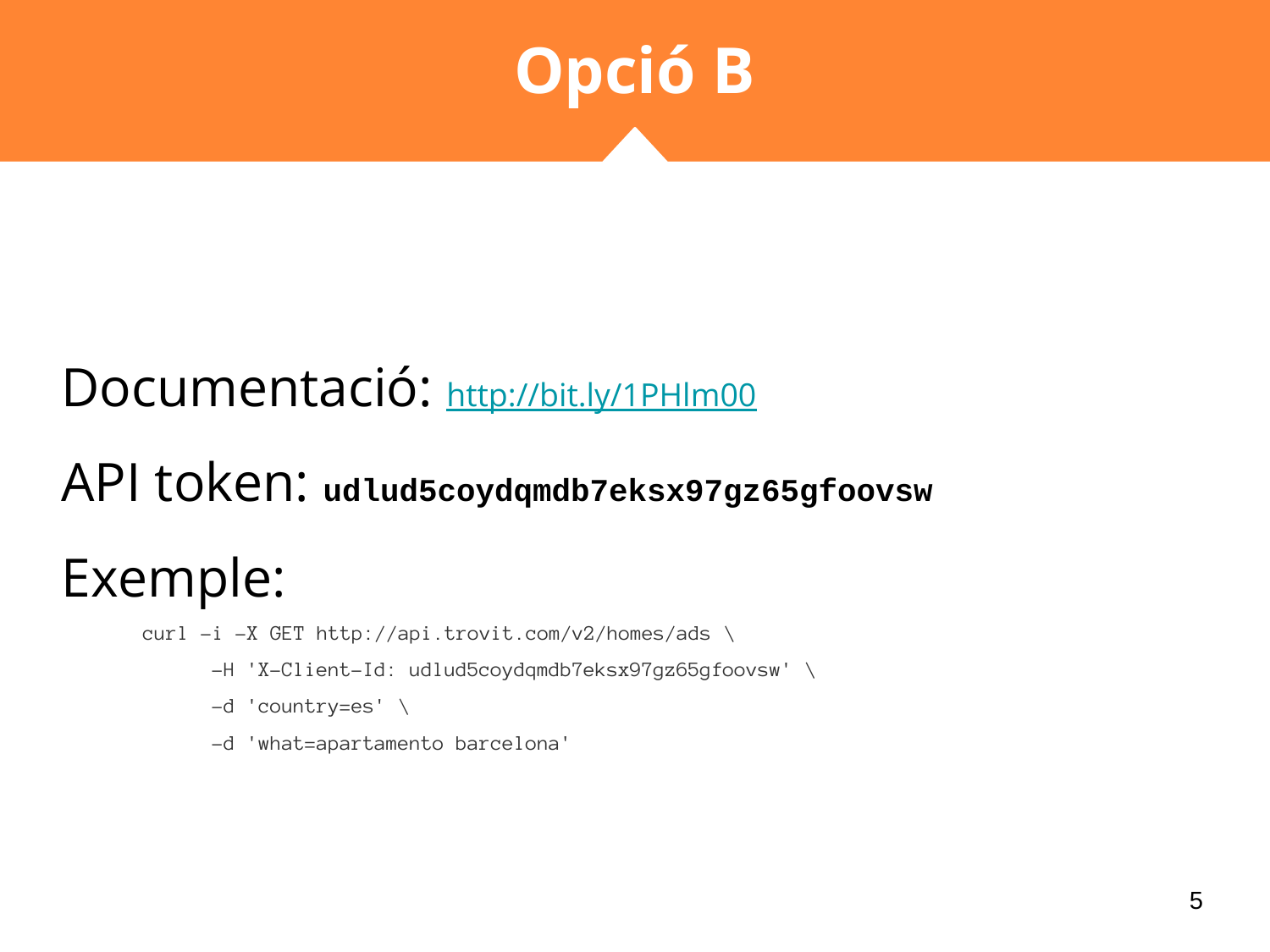

# Opció B
Documentació: http://bit.ly/1PHlm00
API token: udlud5coydqmdb7eksx97gz65gfoovsw
Exemple:
  curl -i -X GET http://api.trovit.com/v2/homes/ads \
        -H 'X-Client-Id: udlud5coydqmdb7eksx97gz65gfoovsw' \
        -d 'country=es' \
        -d 'what=apartamento barcelona'
5
5